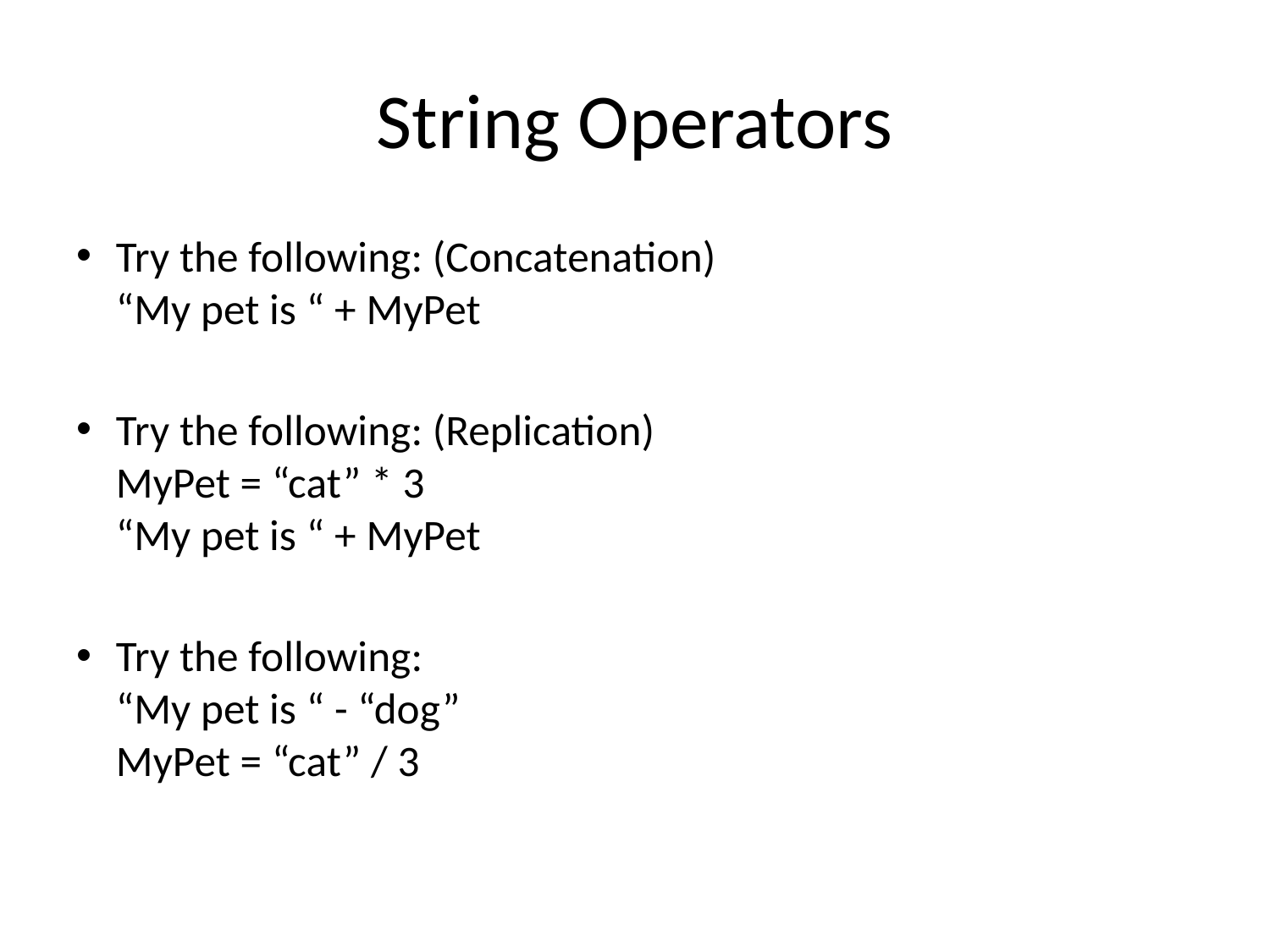

# String Operators
Try the following: (Concatenation)
“My pet is “ + MyPet

Try the following: (Replication)
MyPet = “cat” * 3
“My pet is “ + MyPet

Try the following:
“My pet is “ - “dog”
MyPet = “cat” / 3